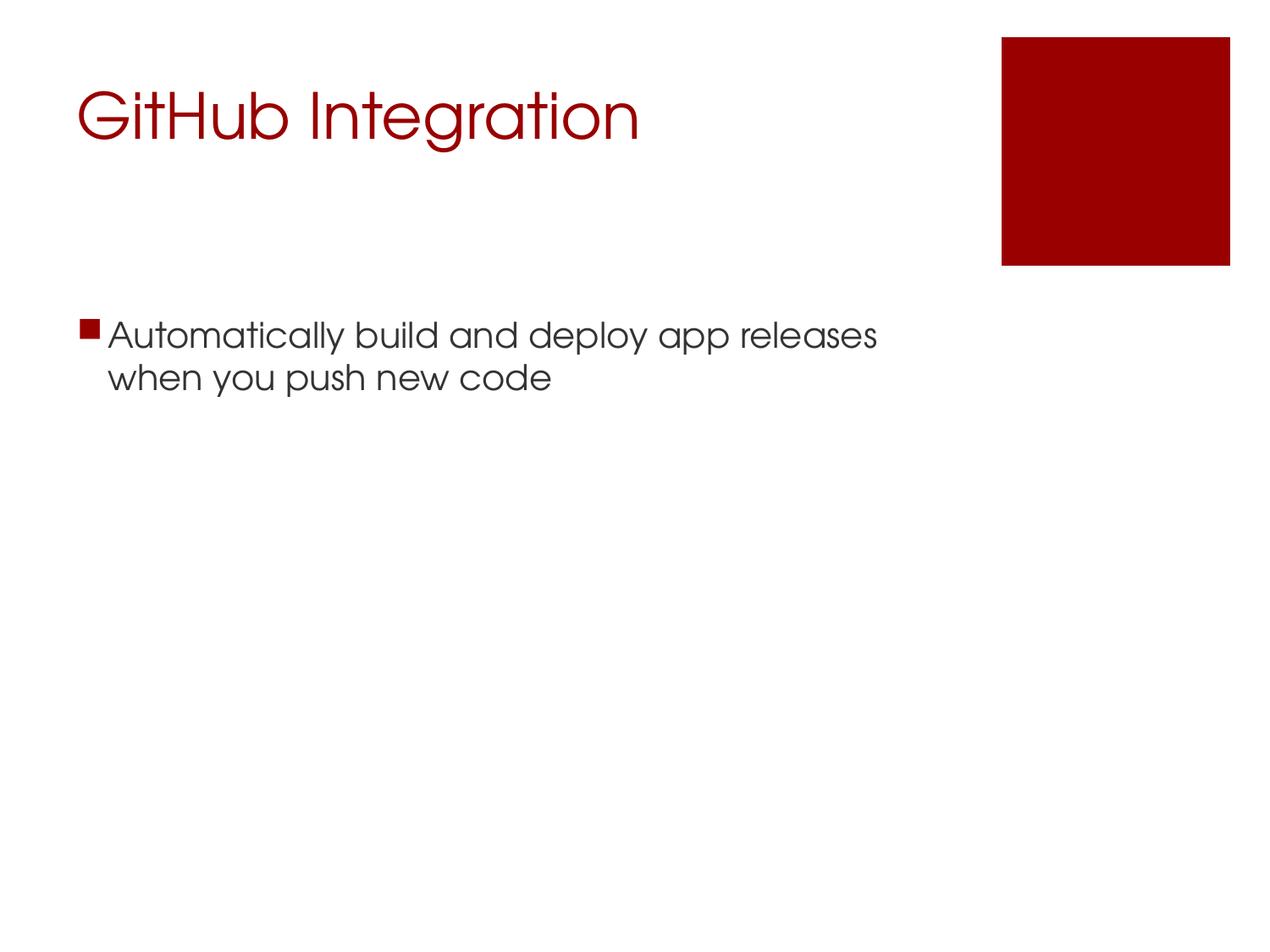

# GitHub Integration
Automatically build and deploy app releases when you push new code